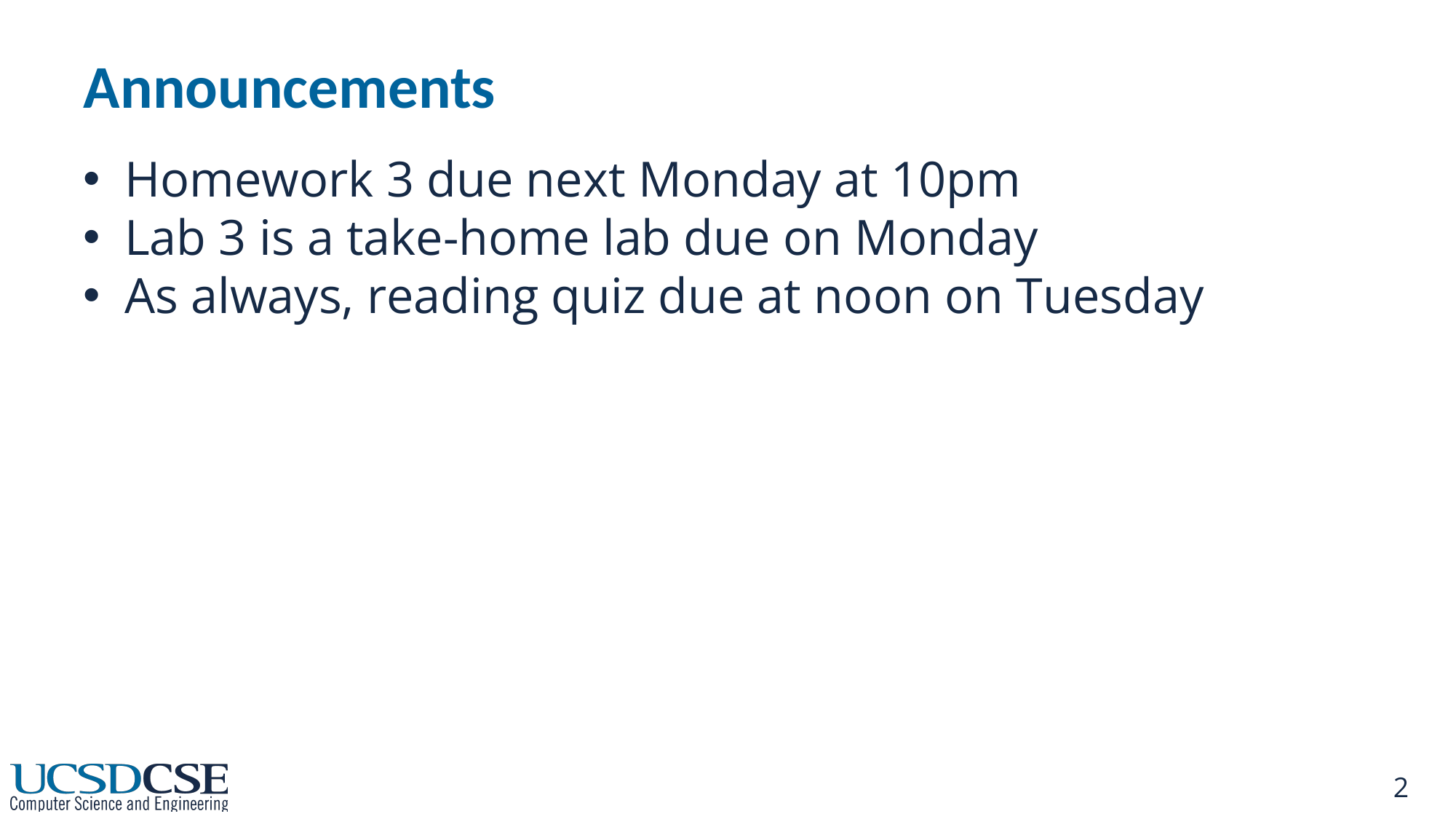

# Announcements
Homework 3 due next Monday at 10pm
Lab 3 is a take-home lab due on Monday
As always, reading quiz due at noon on Tuesday